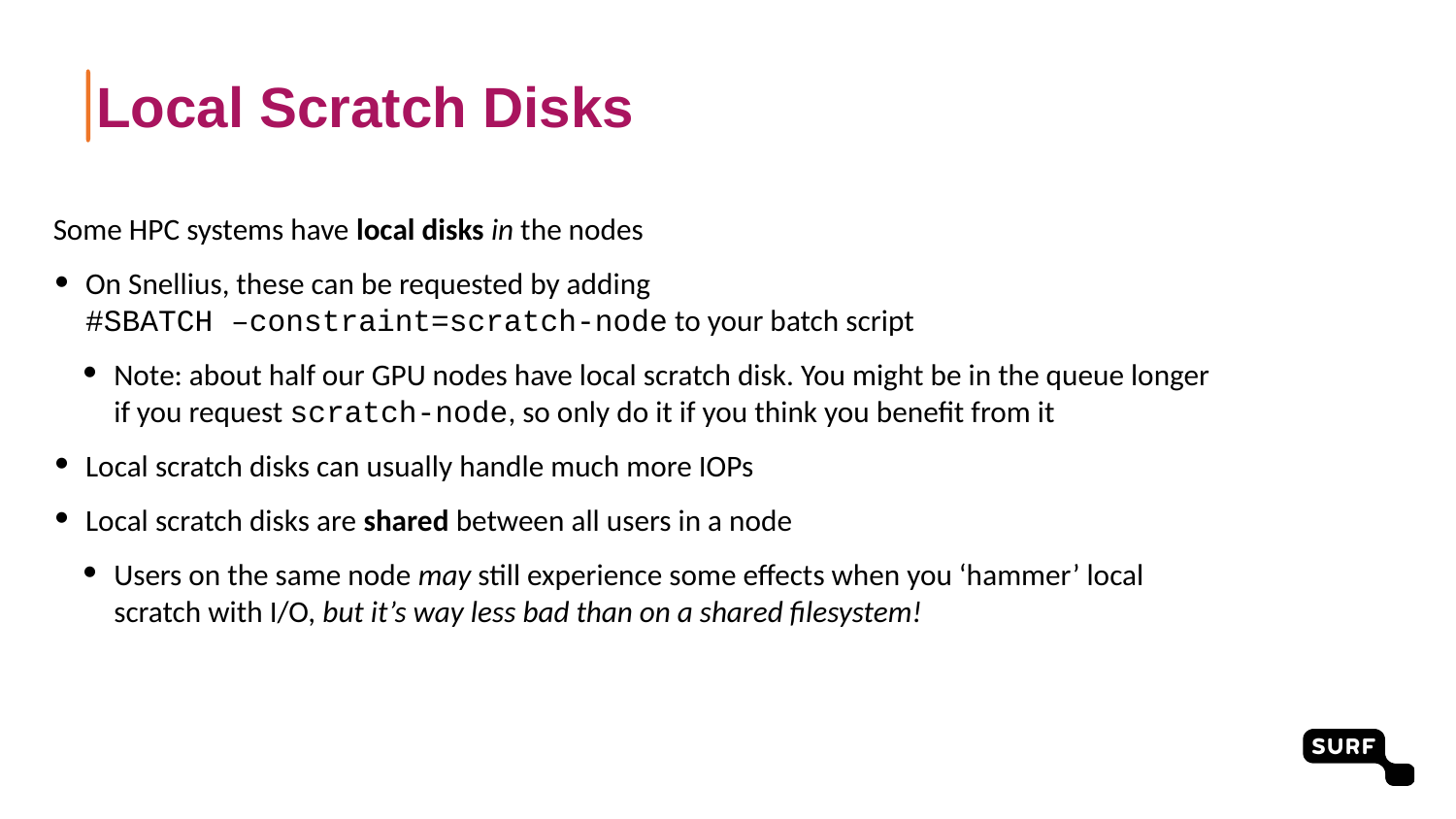

Local Scratch Disks

Some HPC systems have local disks in the nodes
On Snellius, these can be requested by adding
#SBATCH –constraint=scratch-node to your batch script
Note: about half our GPU nodes have local scratch disk. You might be in the queue longer if you request scratch-node, so only do it if you think you benefit from it
Local scratch disks can usually handle much more IOPs
Local scratch disks are shared between all users in a node
Users on the same node may still experience some effects when you ‘hammer’ local scratch with I/O, but it’s way less bad than on a shared filesystem!